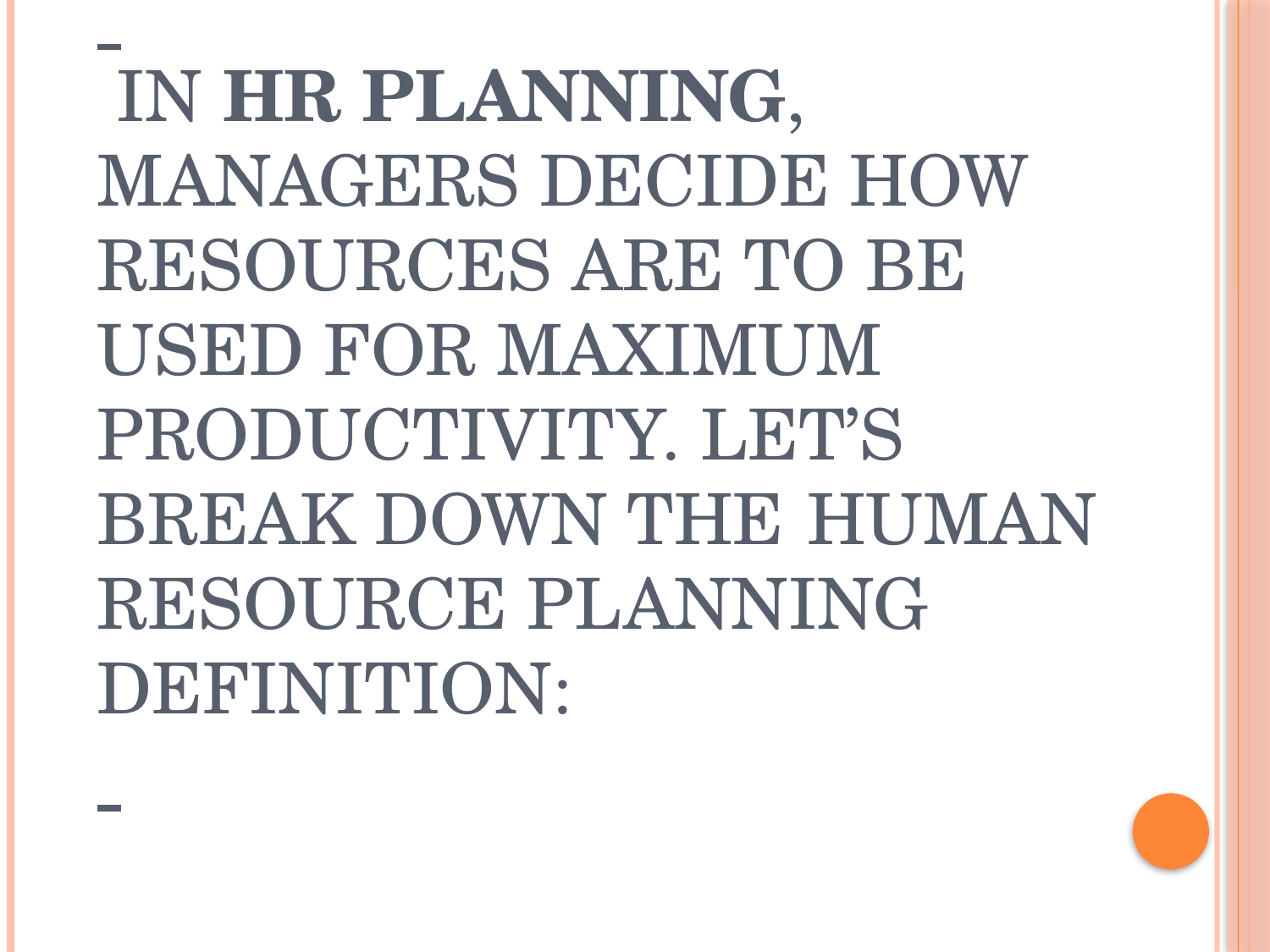

# In HR planning, managers decide how resources are to be used for maximum productivity. Let’s break down the human resource planning definition: